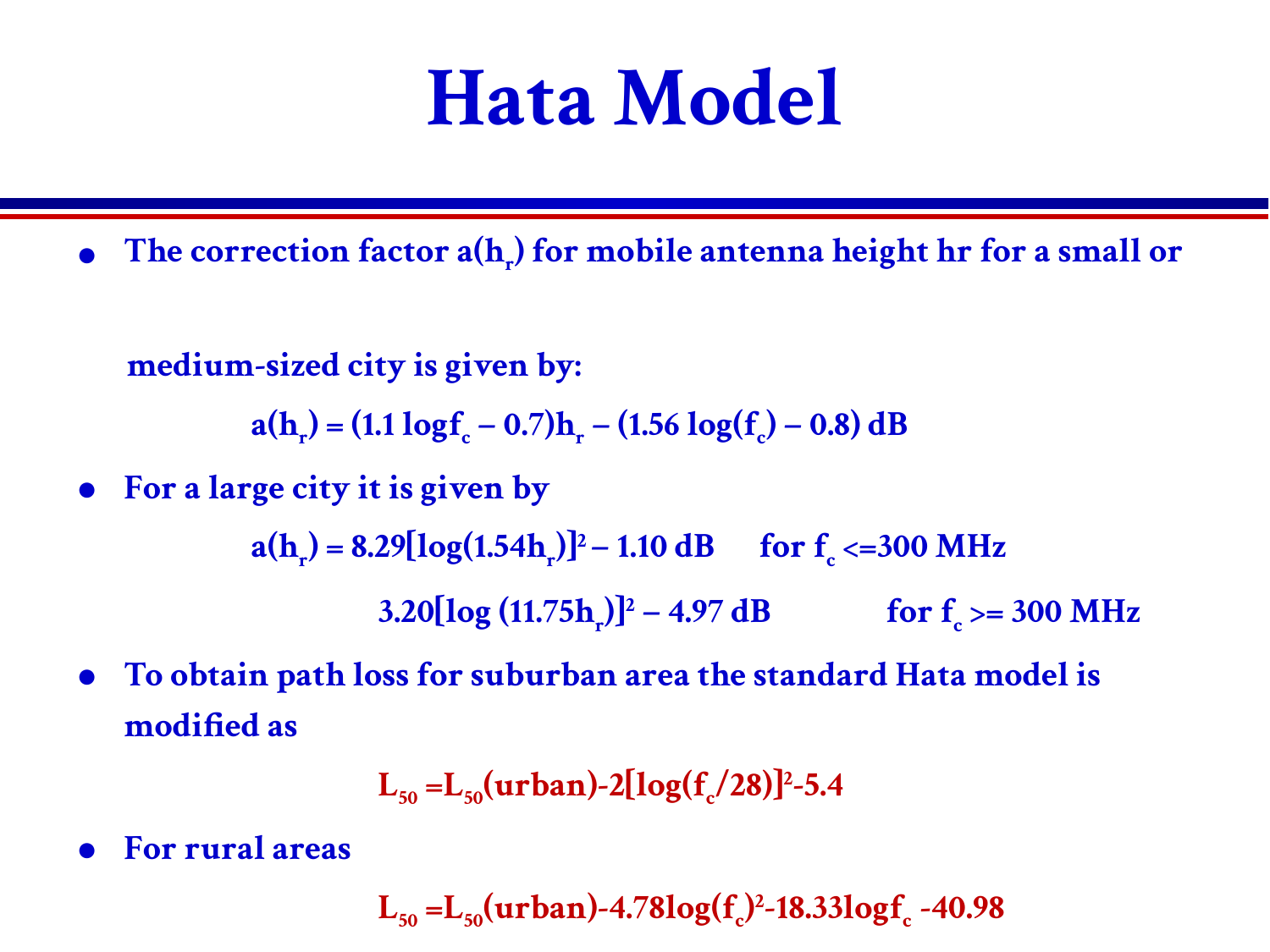

# Hata Model
The correction factor a(hr) for mobile antenna height hr for a small or
       medium-sized city is given by:
		a(hr) = (1.1 logfc − 0.7)hr − (1.56 log(fc) − 0.8) dB
For a large city it is given by
		a(hr) = 8.29[log(1.54hr)]2 − 1.10 dB  	for fc <=300 MHz
			3.20[log (11.75hr)]2 − 4.97 dB 	for fc >= 300 MHz
To obtain path loss for suburban area the standard Hata model is modified as
			L50 =L50(urban)-2[log(fc/28)]2-5.4
For rural areas
			L50 =L50(urban)-4.78log(fc)2-18.33logfc  -40.98

21